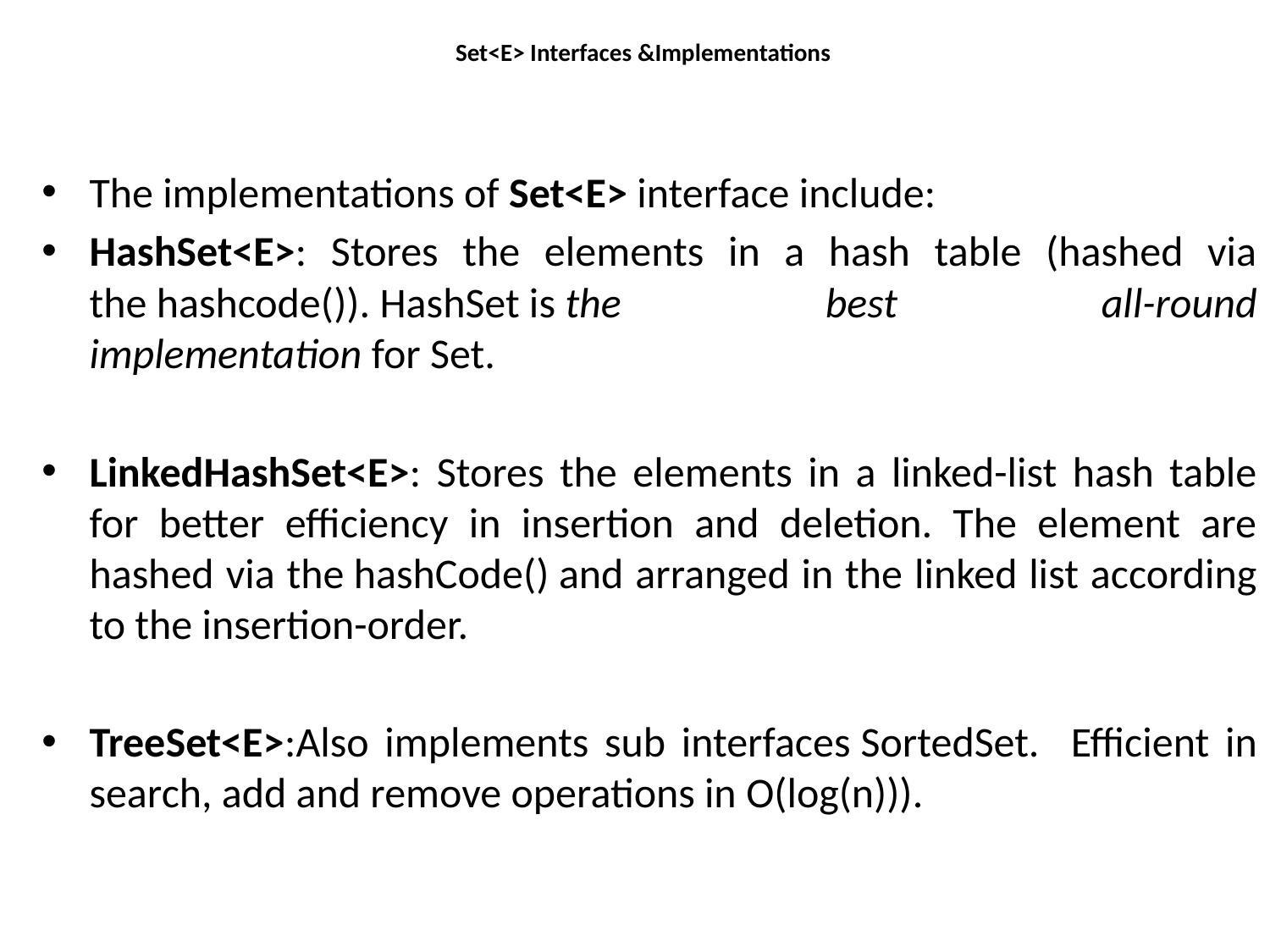

# Set<E> Interfaces &Implementations
The implementations of Set<E> interface include:
HashSet<E>: Stores the elements in a hash table (hashed via the hashcode()). HashSet is the best all-round implementation for Set.

LinkedHashSet<E>: Stores the elements in a linked-list hash table for better efficiency in insertion and deletion. The element are hashed via the hashCode() and arranged in the linked list according to the insertion-order.

TreeSet<E>:Also implements sub interfaces SortedSet.  Efficient in search, add and remove operations in O(log(n))).